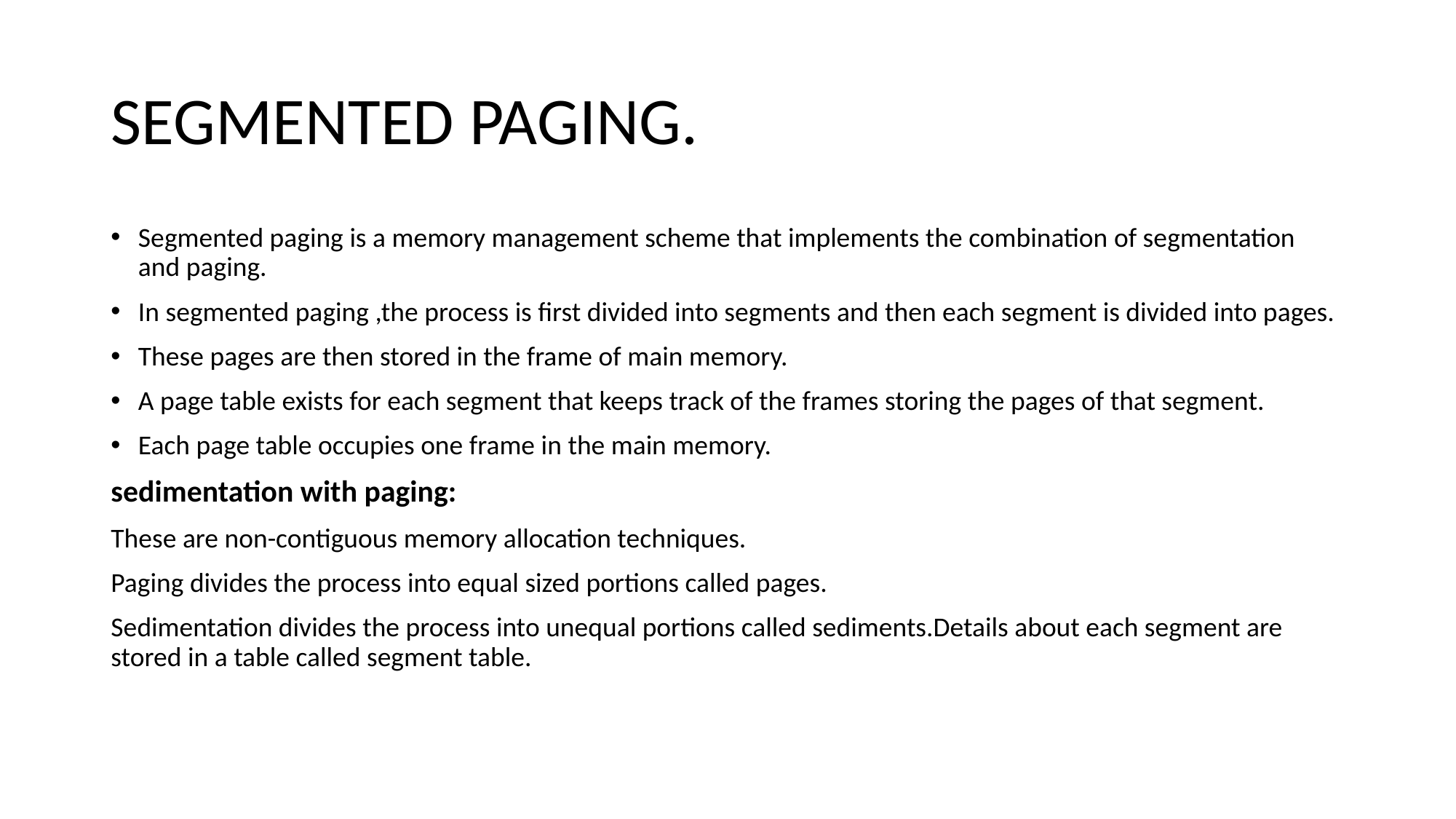

# SEGMENTED PAGING.
Segmented paging is a memory management scheme that implements the combination of segmentation and paging.
In segmented paging ,the process is first divided into segments and then each segment is divided into pages.
These pages are then stored in the frame of main memory.
A page table exists for each segment that keeps track of the frames storing the pages of that segment.
Each page table occupies one frame in the main memory.
sedimentation with paging:
These are non-contiguous memory allocation techniques.
Paging divides the process into equal sized portions called pages.
Sedimentation divides the process into unequal portions called sediments.Details about each segment are stored in a table called segment table.